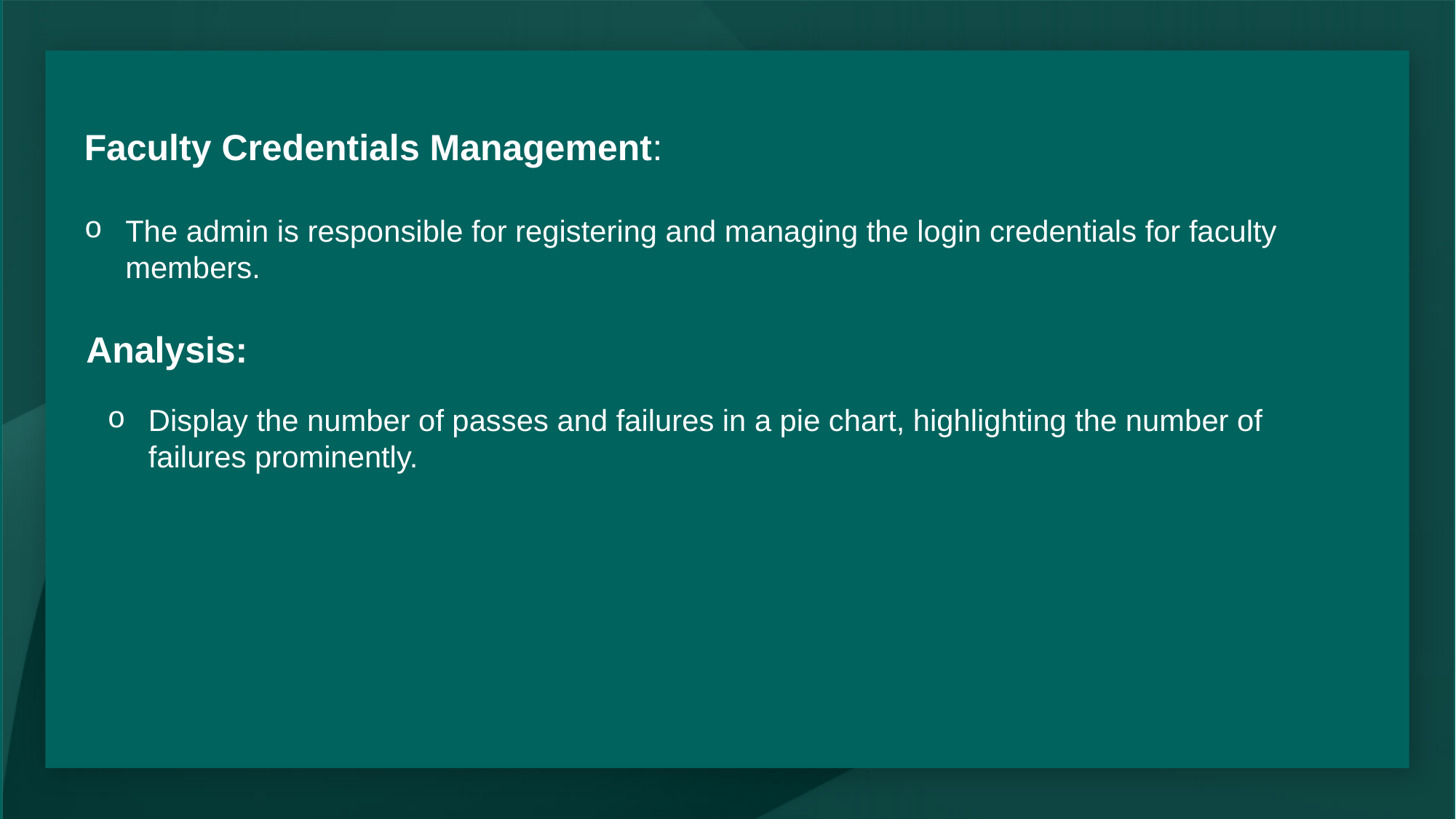

#
Faculty Credentials Management: ​
​
The admin is responsible for registering and managing the login credentials for faculty members.
Analysis:
Display the number of passes and failures in a pie chart, highlighting the number of failures prominently.